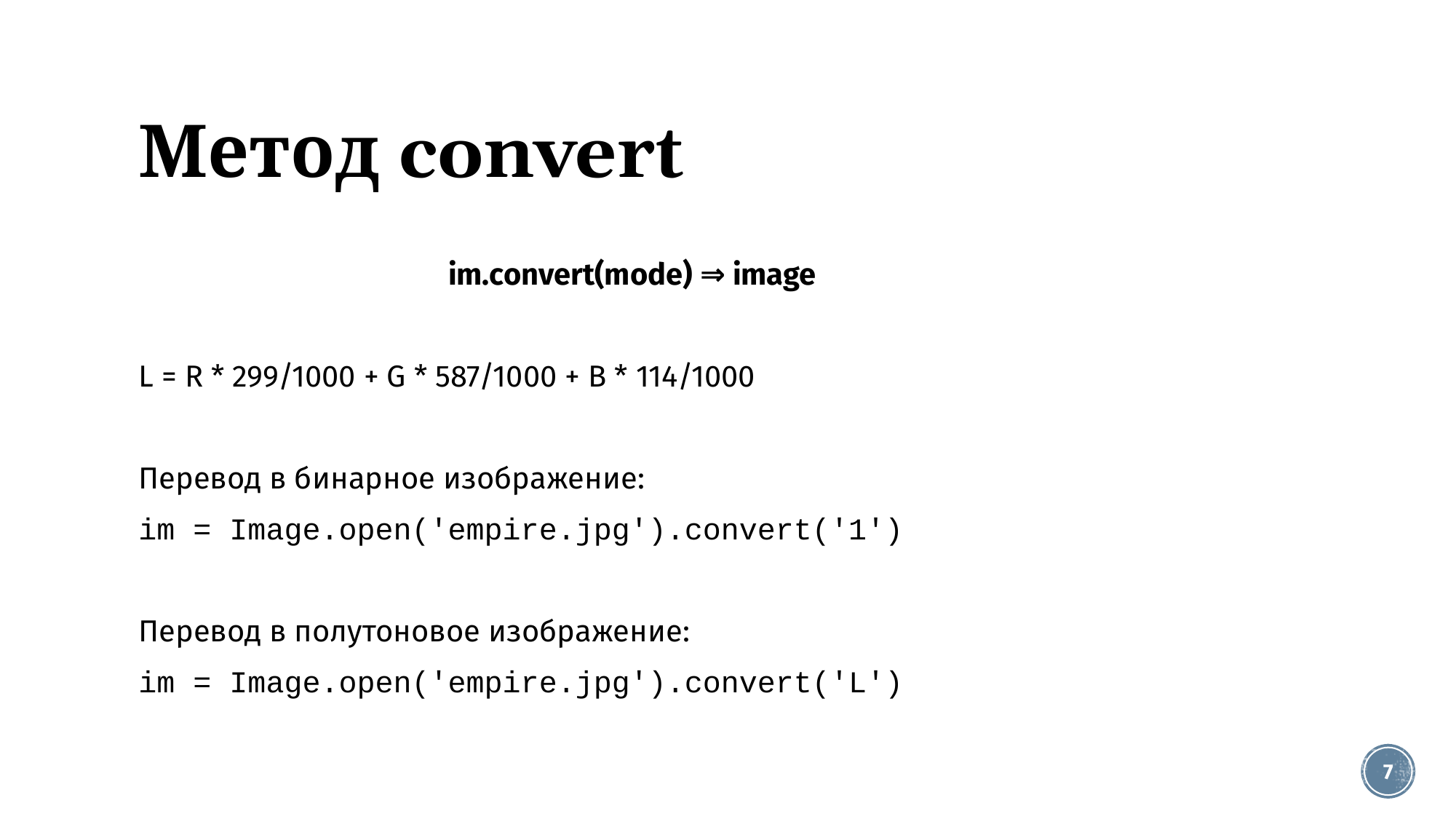

# Метод convert
im.convert(mode) ⇒ image

L = R * 299/1000 + G * 587/1000 + B * 114/1000

Перевод в бинарное изображение:
im = Image.open('empire.jpg').convert('1')

Перевод в полутоновое изображение:
im = Image.open('empire.jpg').convert('L')
7